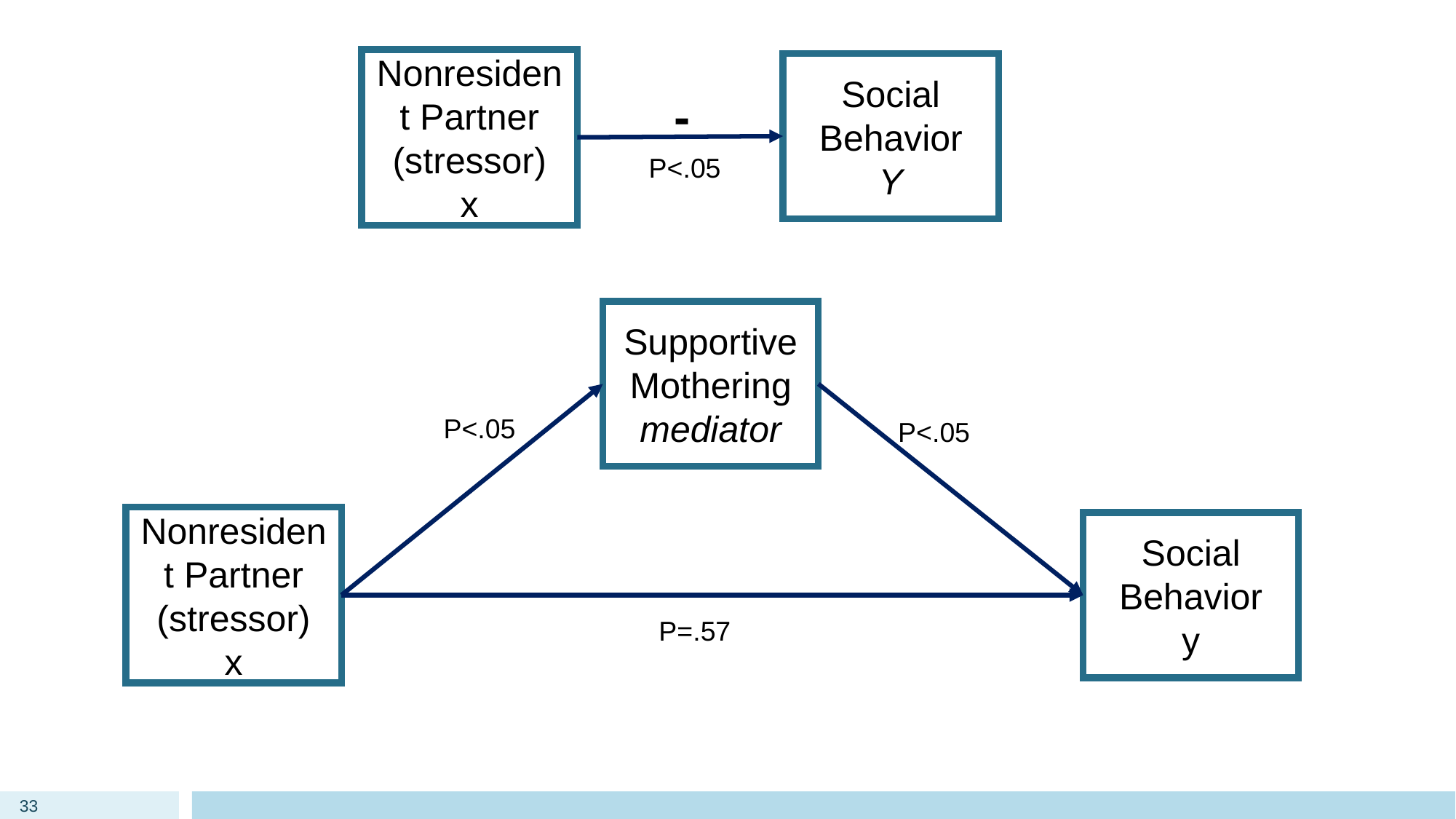

Nonresident Partner
(stressor)
x
Social Behavior
Y
-
P<.05
Supportive Mothering
mediator
P<.05
P<.05
Nonresident Partner
(stressor)
x
Social Behavior
y
P=.57
33